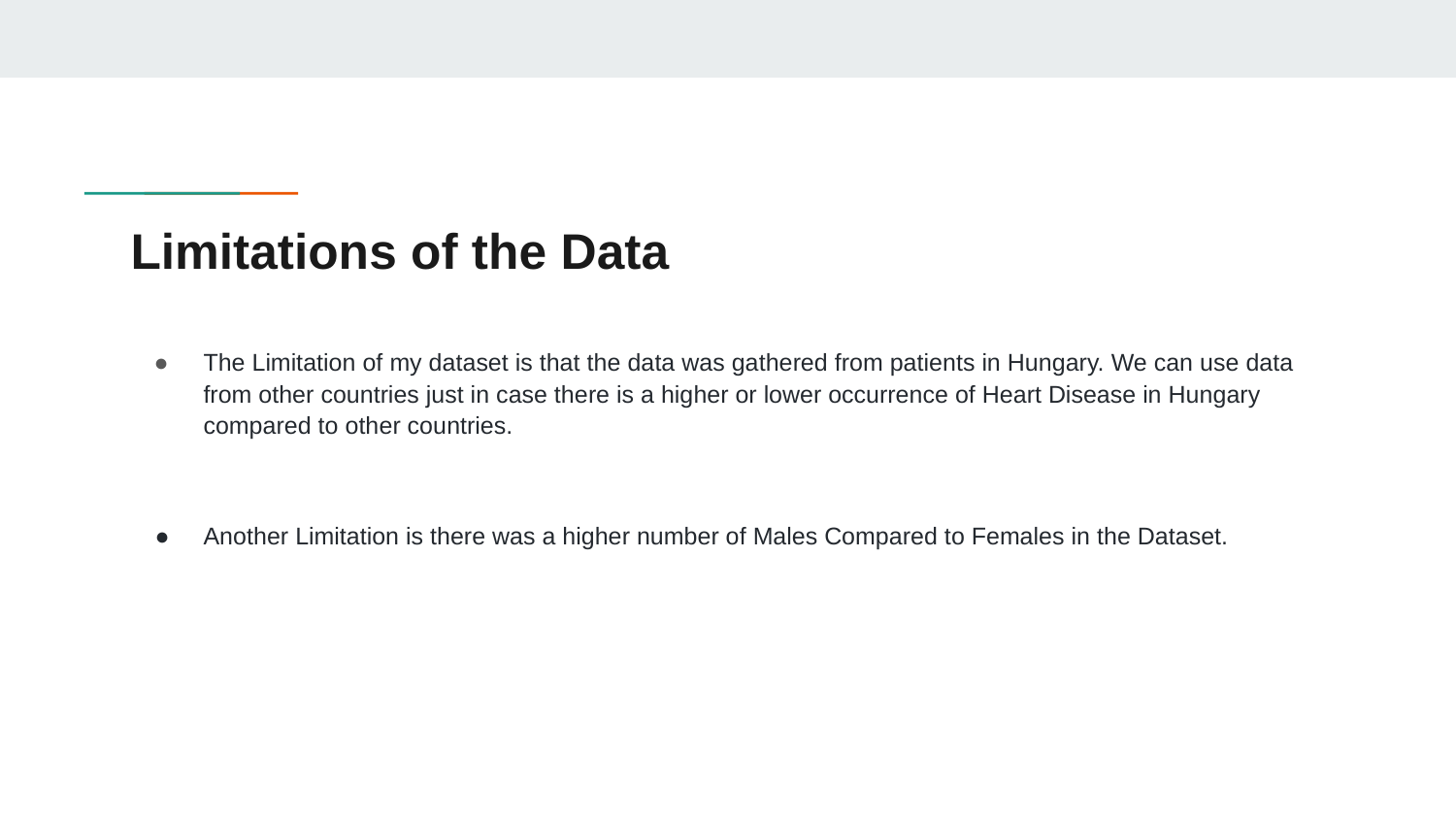

# Limitations of the Data
The Limitation of my dataset is that the data was gathered from patients in Hungary. We can use data from other countries just in case there is a higher or lower occurrence of Heart Disease in Hungary compared to other countries.

Another Limitation is there was a higher number of Males Compared to Females in the Dataset.